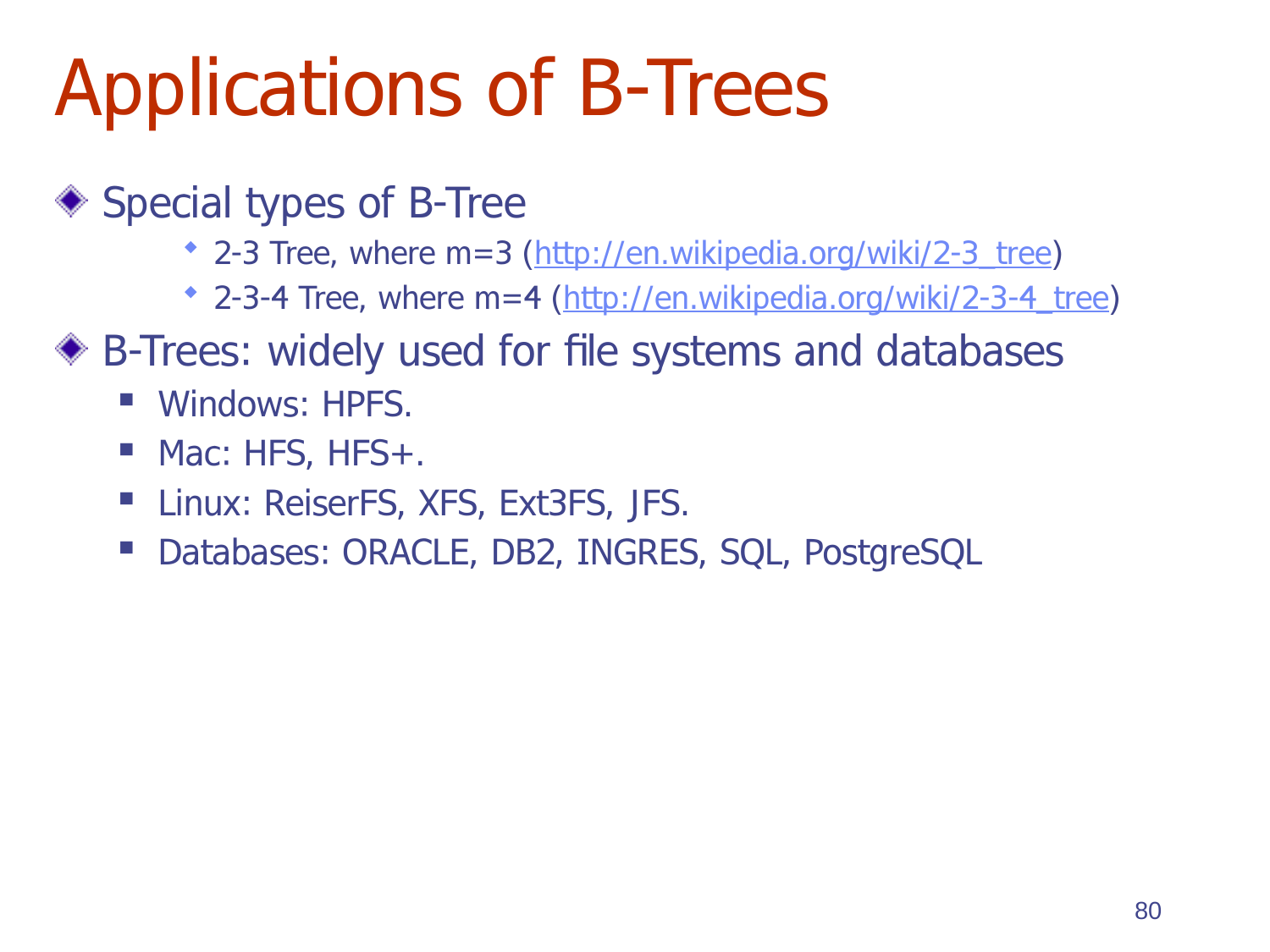

# Applications of B-Trees
Special types of B-Tree
2-3 Tree, where m=3 (http://en.wikipedia.org/wiki/2-3_tree)
2-3-4 Tree, where m=4 (http://en.wikipedia.org/wiki/2-3-4_tree)
B-Trees: widely used for file systems and databases
Windows: HPFS.
Mac: HFS, HFS+.
Linux: ReiserFS, XFS, Ext3FS, JFS.
Databases: ORACLE, DB2, INGRES, SQL, PostgreSQL

80